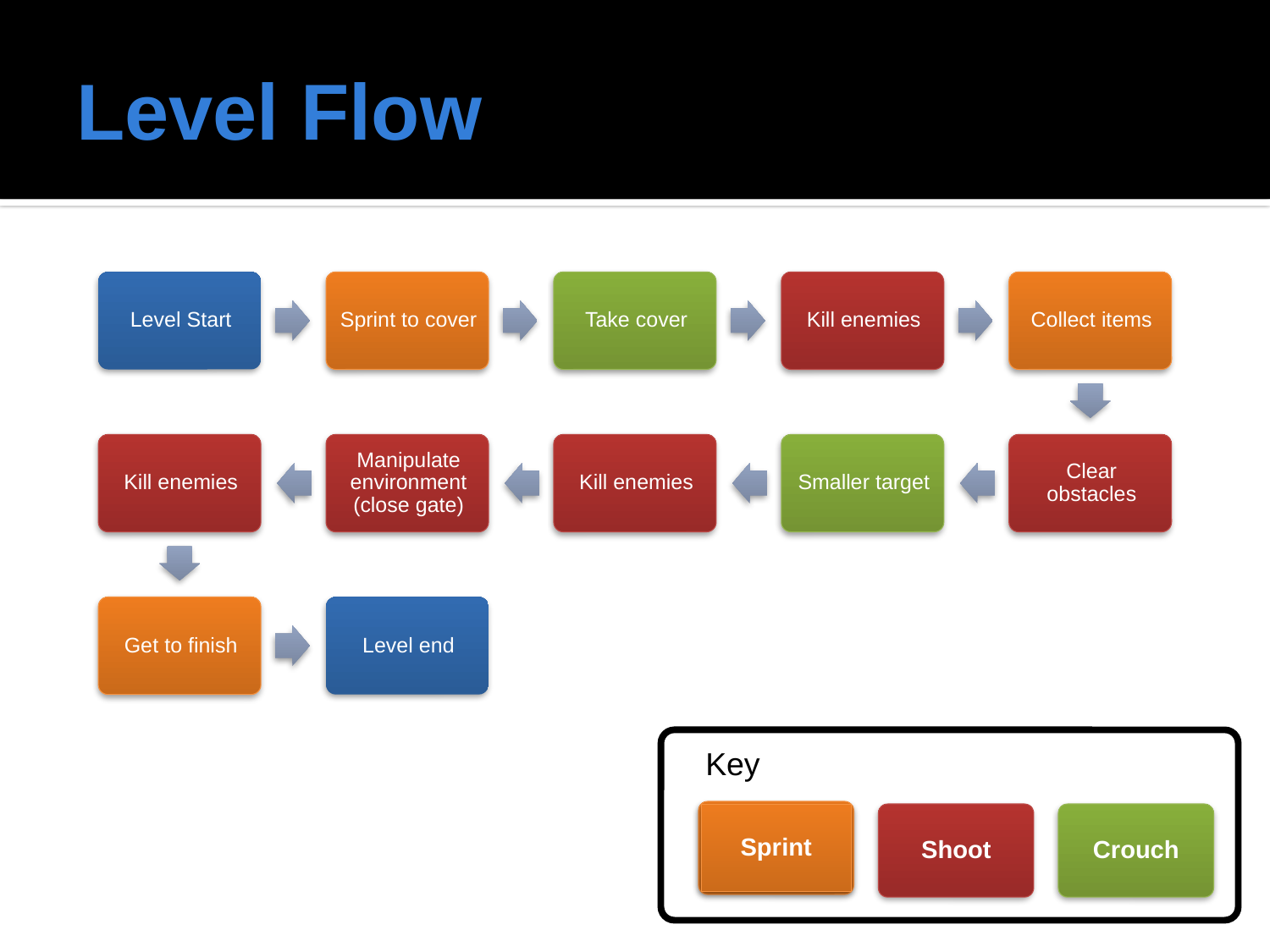

# Level Flow
Level Start

Sprint to cover

Take cover

Kill enemies

Collect items

Clear obstacles

Smaller target

Kill enemies

Manipulate environment (close gate)

Kill enemies

Get to finish

Level end

Key

Sprint

Shoot

Crouch